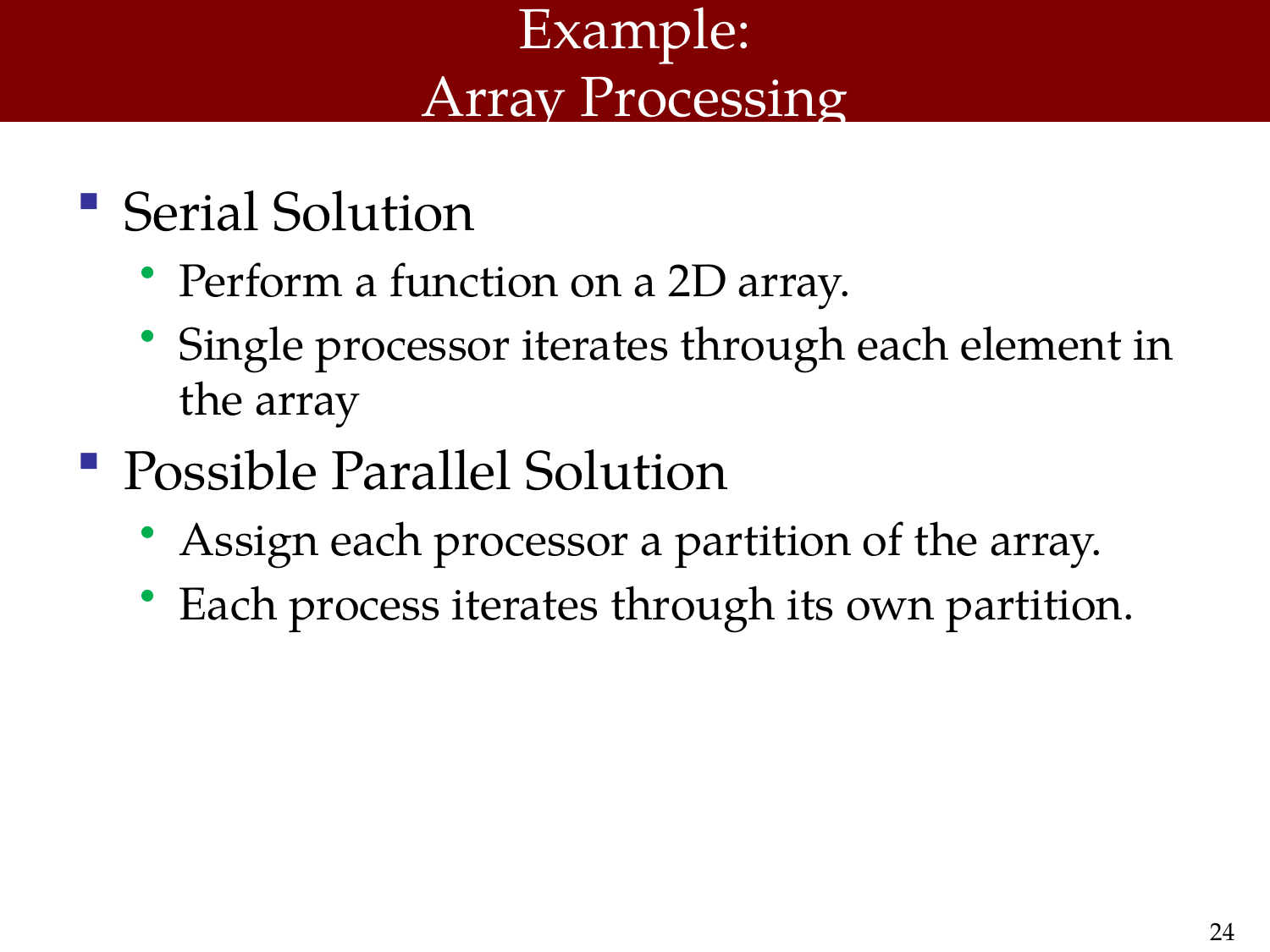

# Example: Array Processing
Serial Solution
Perform a function on a 2D array.
Single processor iterates through each element in the array
Possible Parallel Solution
Assign each processor a partition of the array.
Each process iterates through its own partition.
24